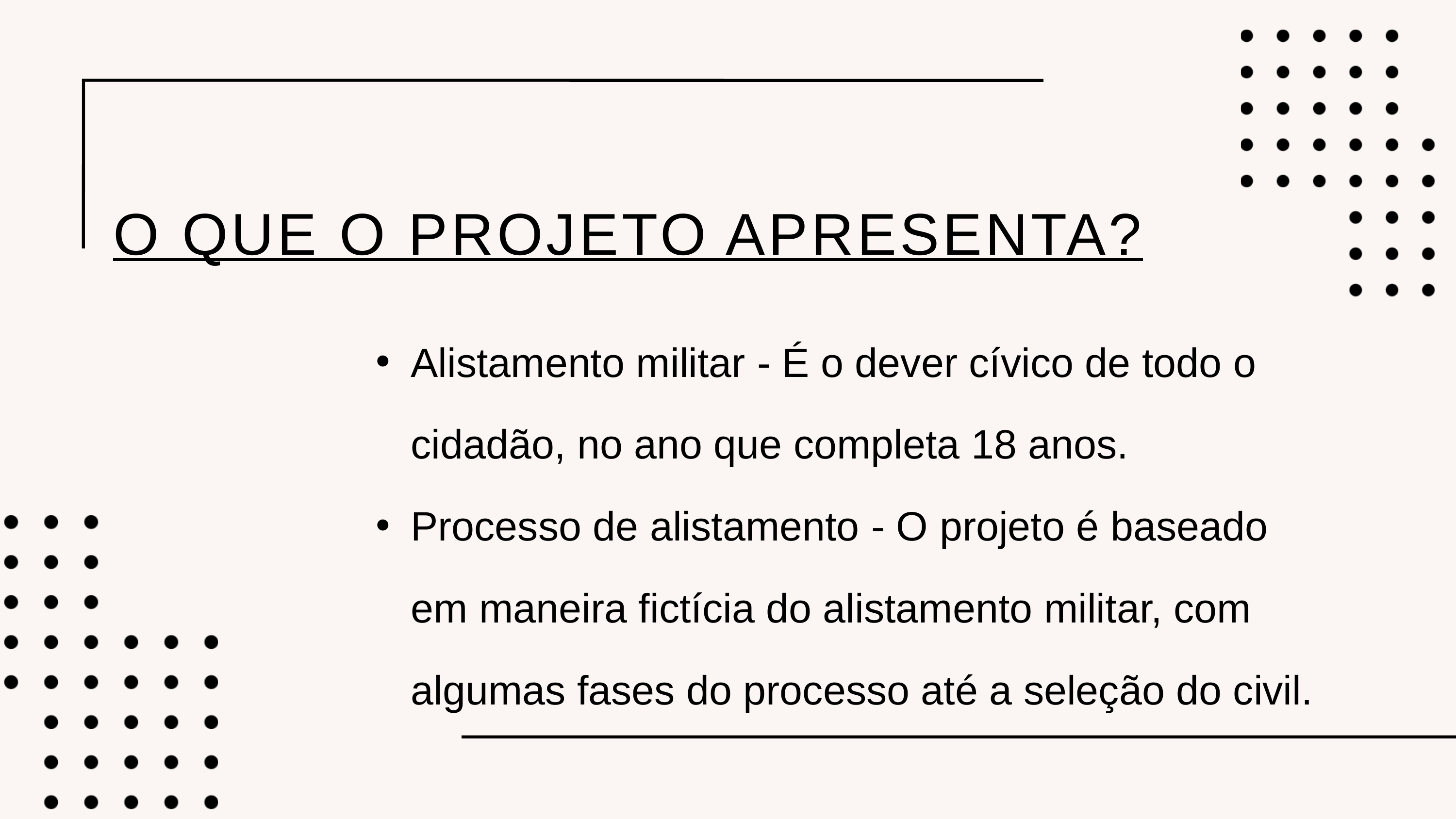

O QUE O PROJETO APRESENTA?
Alistamento militar - É o dever cívico de todo o cidadão, no ano que completa 18 anos.
Processo de alistamento - O projeto é baseado em maneira fictícia do alistamento militar, com algumas fases do processo até a seleção do civil.